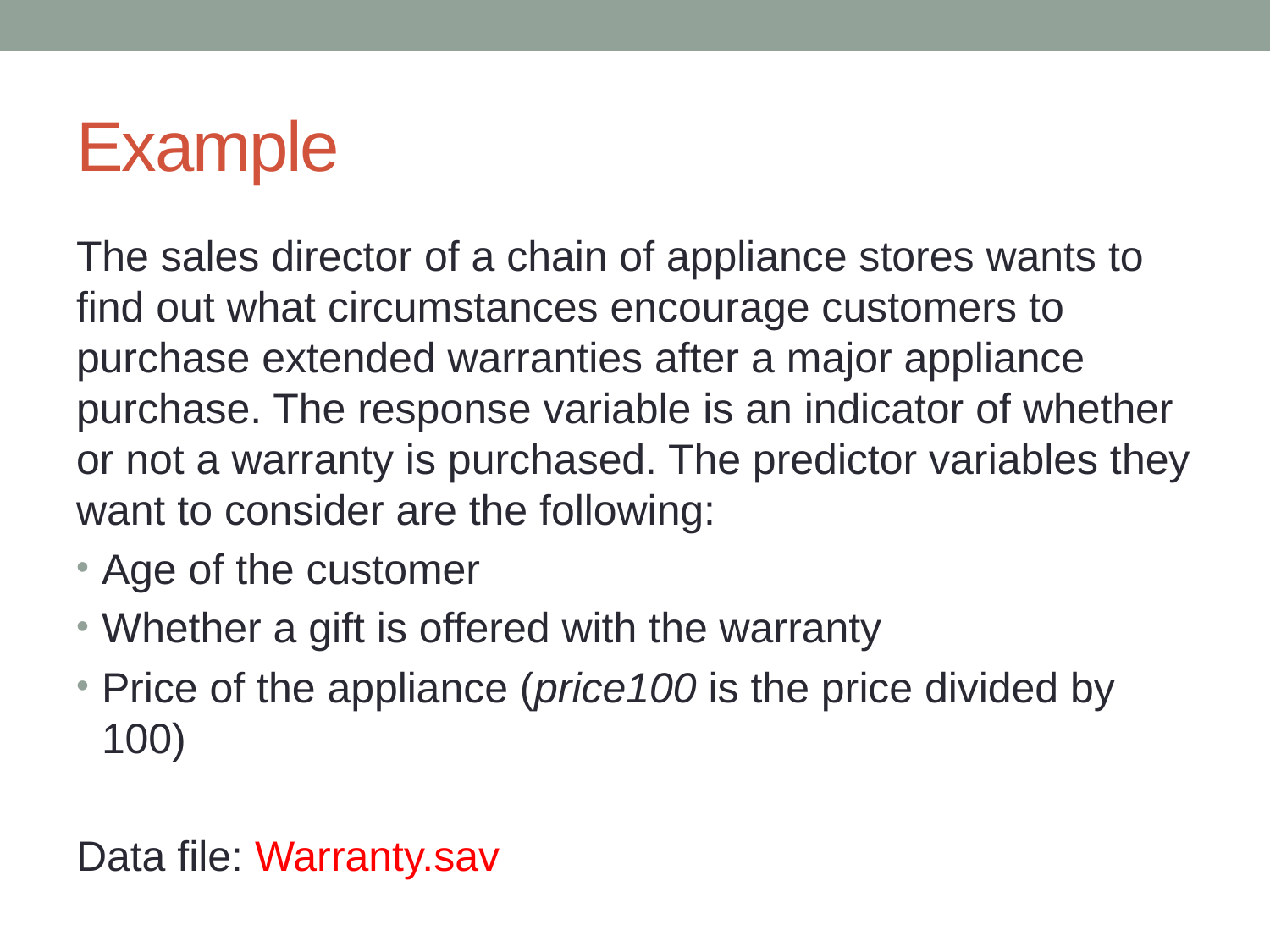

# Example
The sales director of a chain of appliance stores wants to find out what circumstances encourage customers to purchase extended warranties after a major appliance purchase. The response variable is an indicator of whether or not a warranty is purchased. The predictor variables they want to consider are the following:
Age of the customer
Whether a gift is offered with the warranty
Price of the appliance (price100 is the price divided by 100)

Data file: Warranty.sav